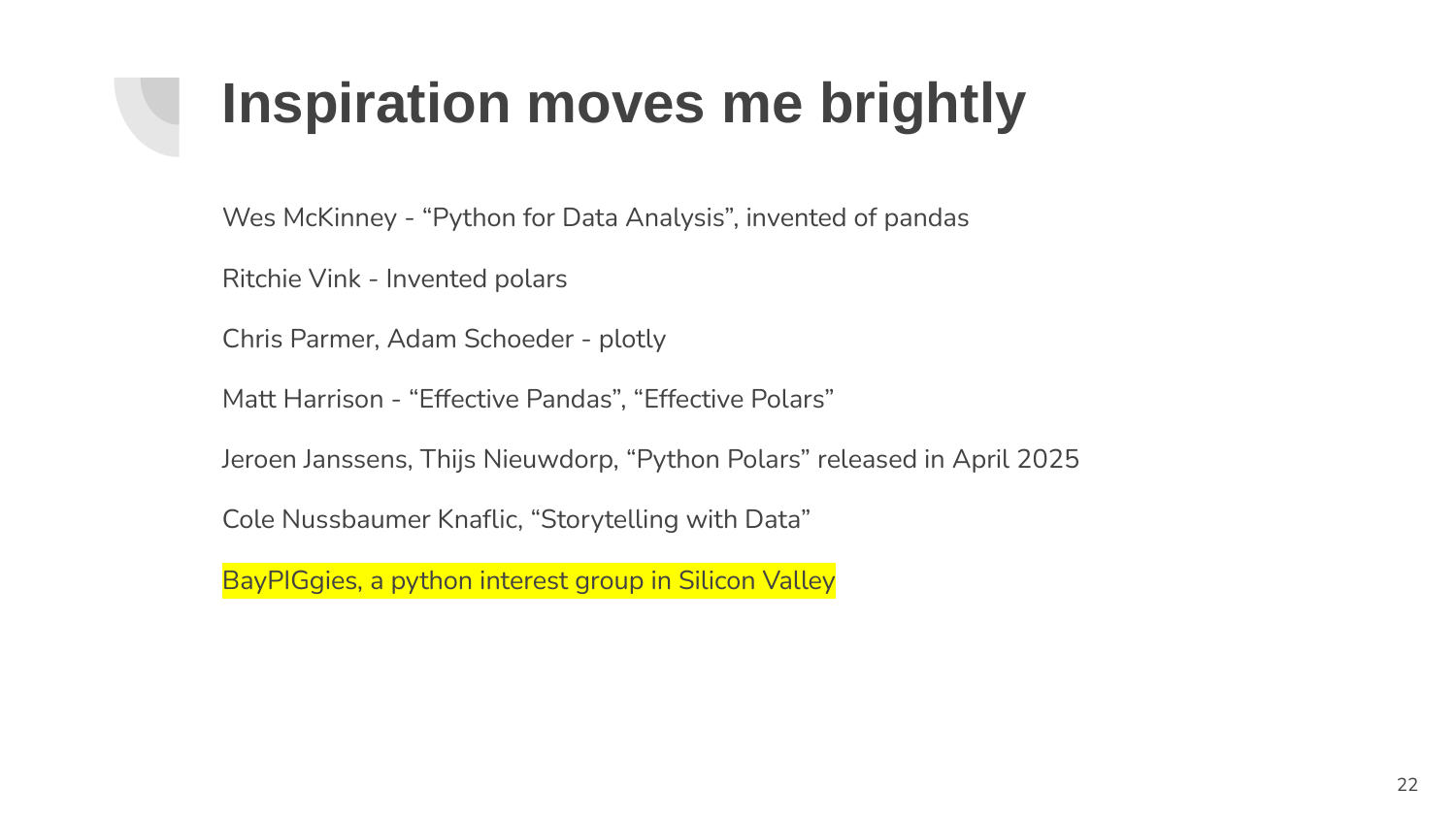

# Inspiration moves me brightly
Wes McKinney - “Python for Data Analysis”, invented of pandas
Ritchie Vink - Invented polars
Chris Parmer, Adam Schoeder - plotly
Matt Harrison - “Effective Pandas”, “Effective Polars”
Jeroen Janssens, Thijs Nieuwdorp, “Python Polars” released in April 2025
Cole Nussbaumer Knaflic, “Storytelling with Data”
BayPIGgies, a python interest group in Silicon Valley

22